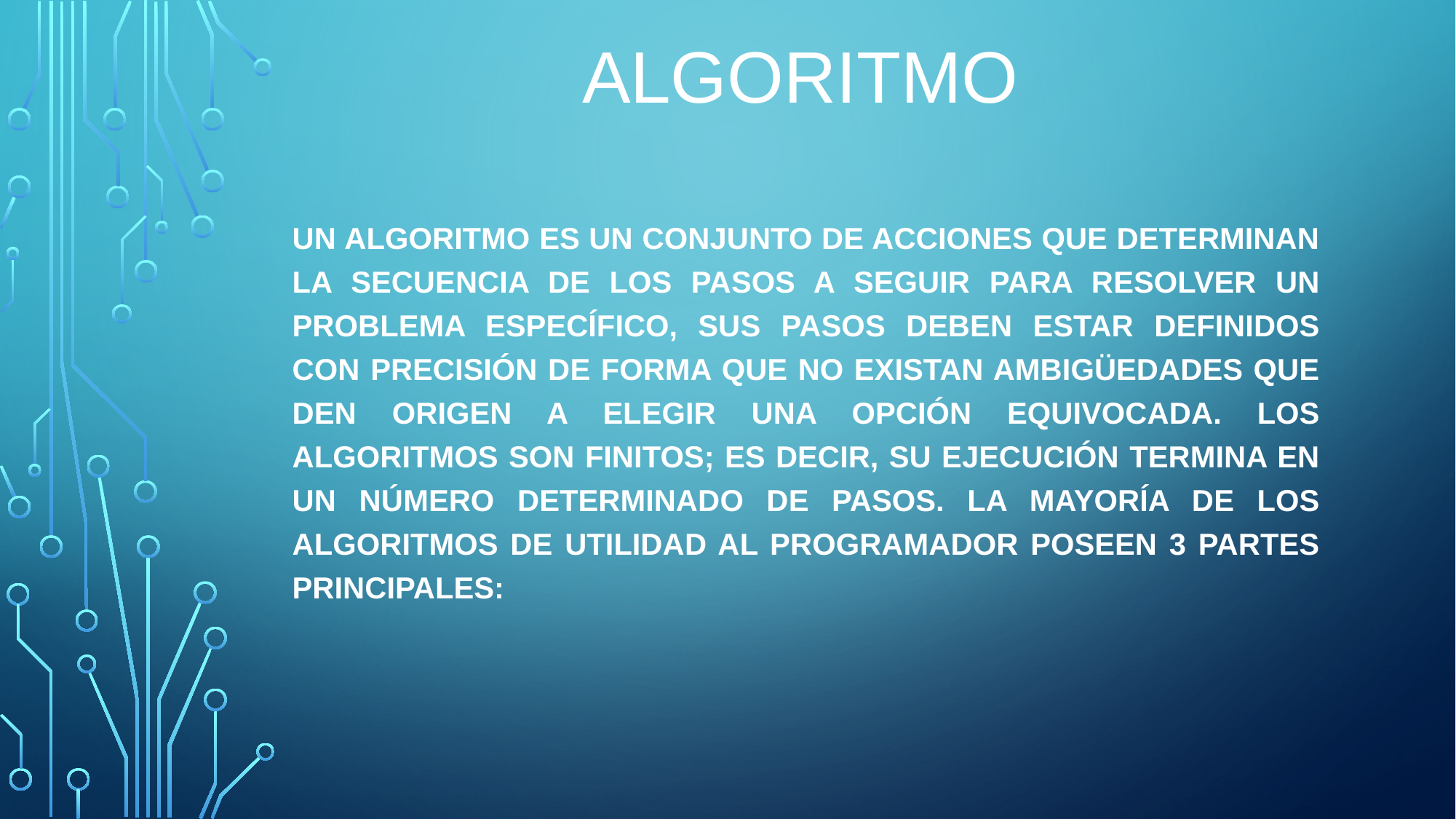

# Algoritmo
Un algoritmo es un conjunto de acciones que determinan la secuencia de los pasos a seguir para resolver un problema específico, Sus pasos deben estar definidos con precisión de forma que no existan ambigüedades que den origen a elegir una opción equivocada. Los algoritmos son finitos; es decir, su ejecución termina en un número determinado de pasos. La mayoría de los algoritmos de utilidad al programador poseen 3 partes principales: